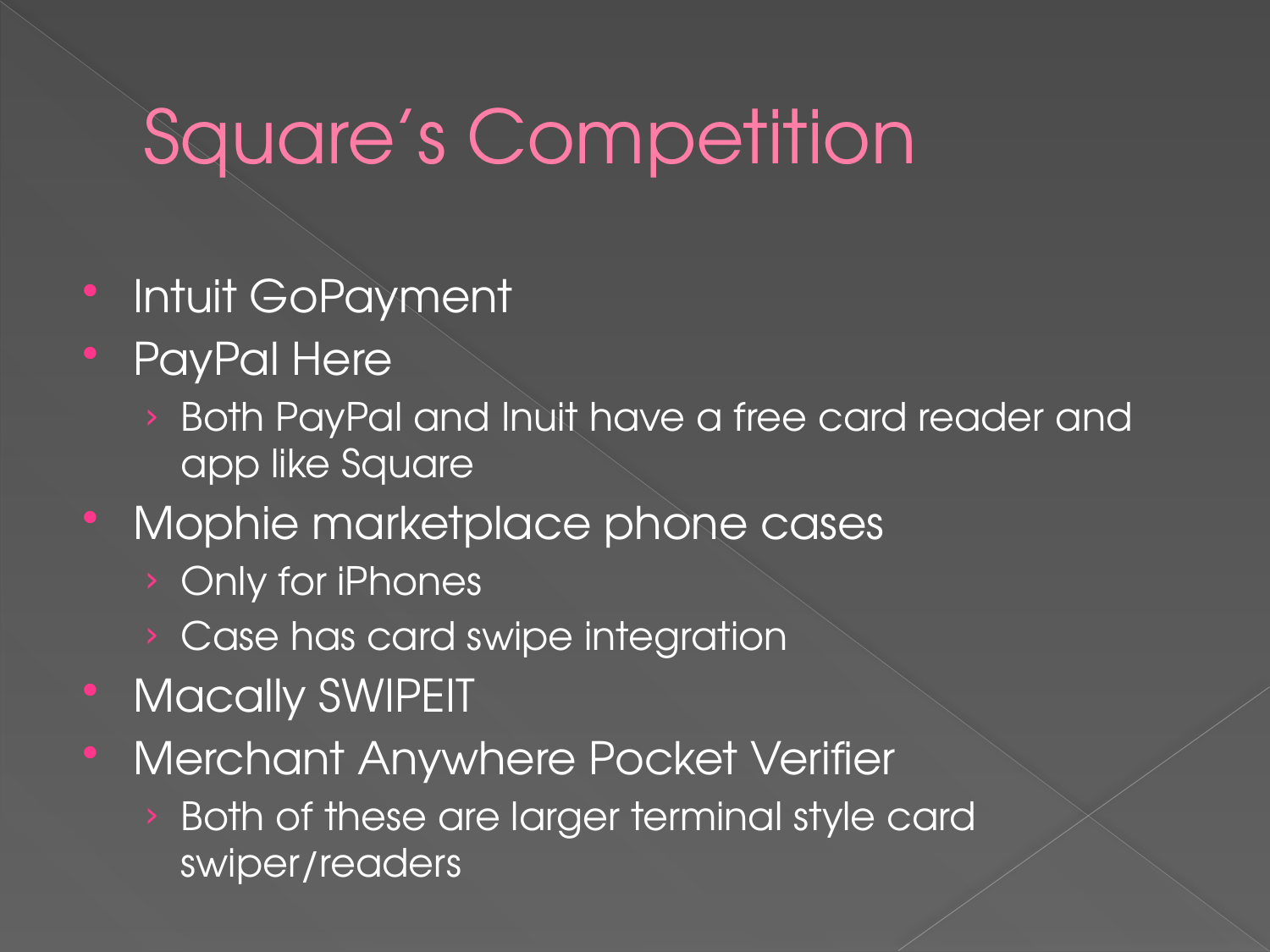

# Square’s Competition
Intuit GoPayment
PayPal Here
Both PayPal and Inuit have a free card reader and app like Square
Mophie marketplace phone cases
Only for iPhones
Case has card swipe integration
Macally SWIPEIT
Merchant Anywhere Pocket Verifier
Both of these are larger terminal style card swiper/readers